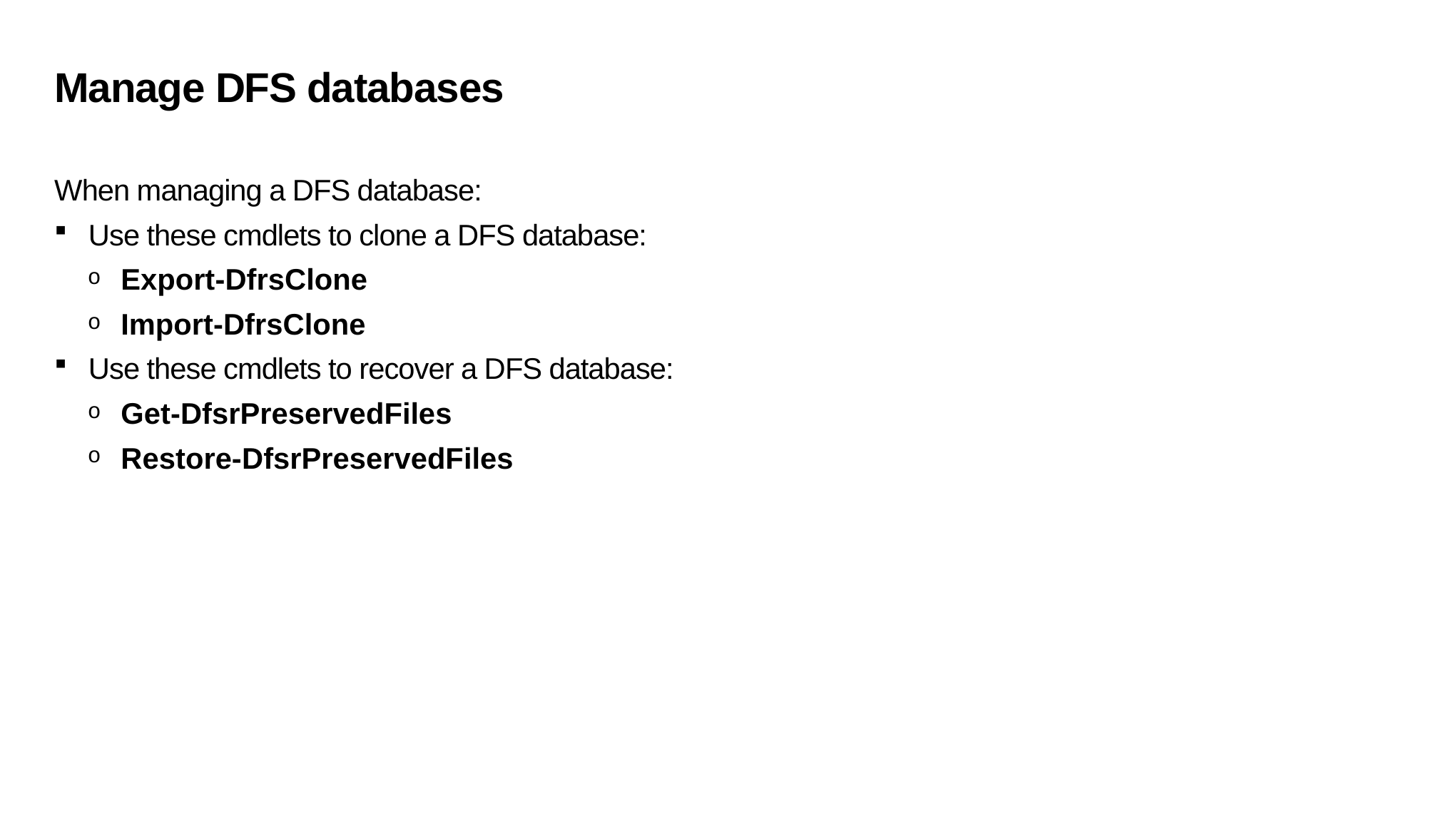

# Manage DFS databases
When managing a DFS database:
Use these cmdlets to clone a DFS database:
Export-DfrsClone
Import-DfrsClone
Use these cmdlets to recover a DFS database:
Get-DfsrPreservedFiles
Restore-DfsrPreservedFiles